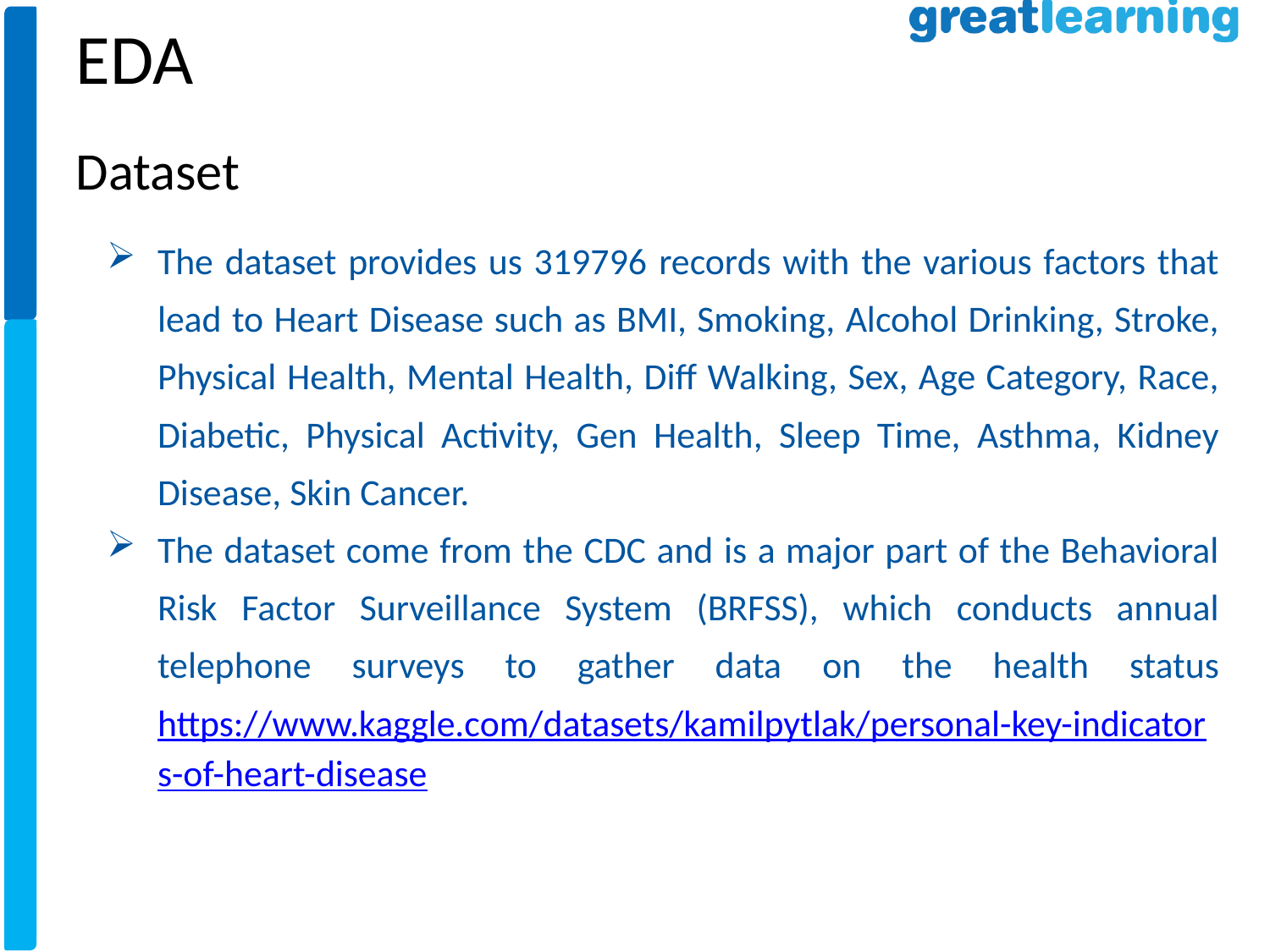

EDA

Dataset
The dataset provides us 319796 records with the various factors that lead to Heart Disease such as BMI, Smoking, Alcohol Drinking, Stroke, Physical Health, Mental Health, Diff Walking, Sex, Age Category, Race, Diabetic, Physical Activity, Gen Health, Sleep Time, Asthma, Kidney Disease, Skin Cancer.
The dataset come from the CDC and is a major part of the Behavioral Risk Factor Surveillance System (BRFSS), which conducts annual telephone surveys to gather data on the health status
https://www.kaggle.com/datasets/kamilpytlak/personal-key-indicators-of-heart-disease